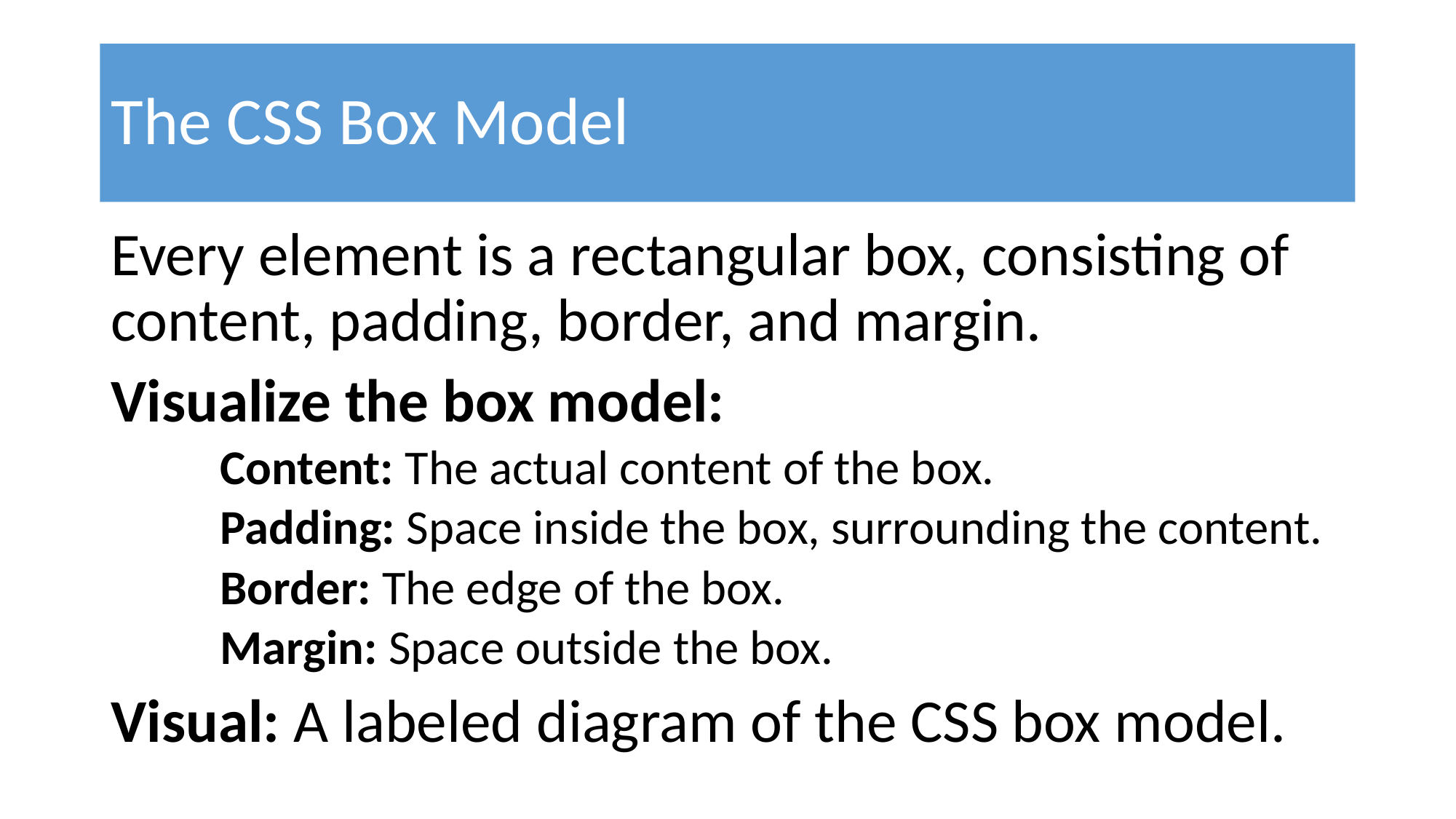

# The CSS Box Model
Every element is a rectangular box, consisting of content, padding, border, and margin.
Visualize the box model:
Content: The actual content of the box.
Padding: Space inside the box, surrounding the content.
Border: The edge of the box.
Margin: Space outside the box.
Visual: A labeled diagram of the CSS box model.